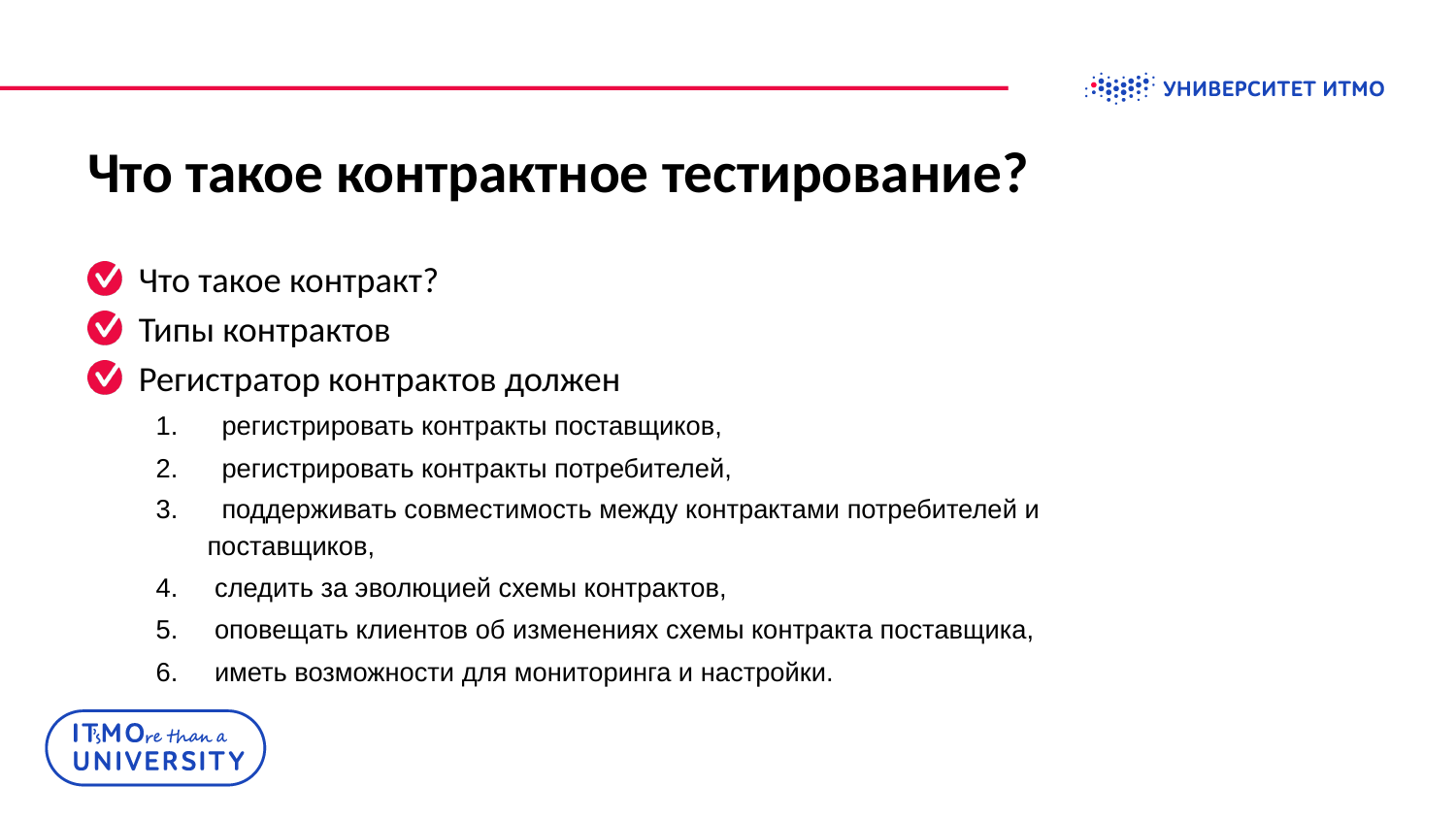

# Что такое контрактное тестирование?
Что такое контракт?
Типы контрактов
Регистратор контрактов должен
  регистрировать контракты поставщиков,
  регистрировать контракты потребителей,
  поддерживать совместимость между контрактами потребителей и поставщиков,
 следить за эволюцией схемы контрактов,
 оповещать клиентов об изменениях схемы контракта поставщика,
 иметь возможности для мониторинга и настройки.